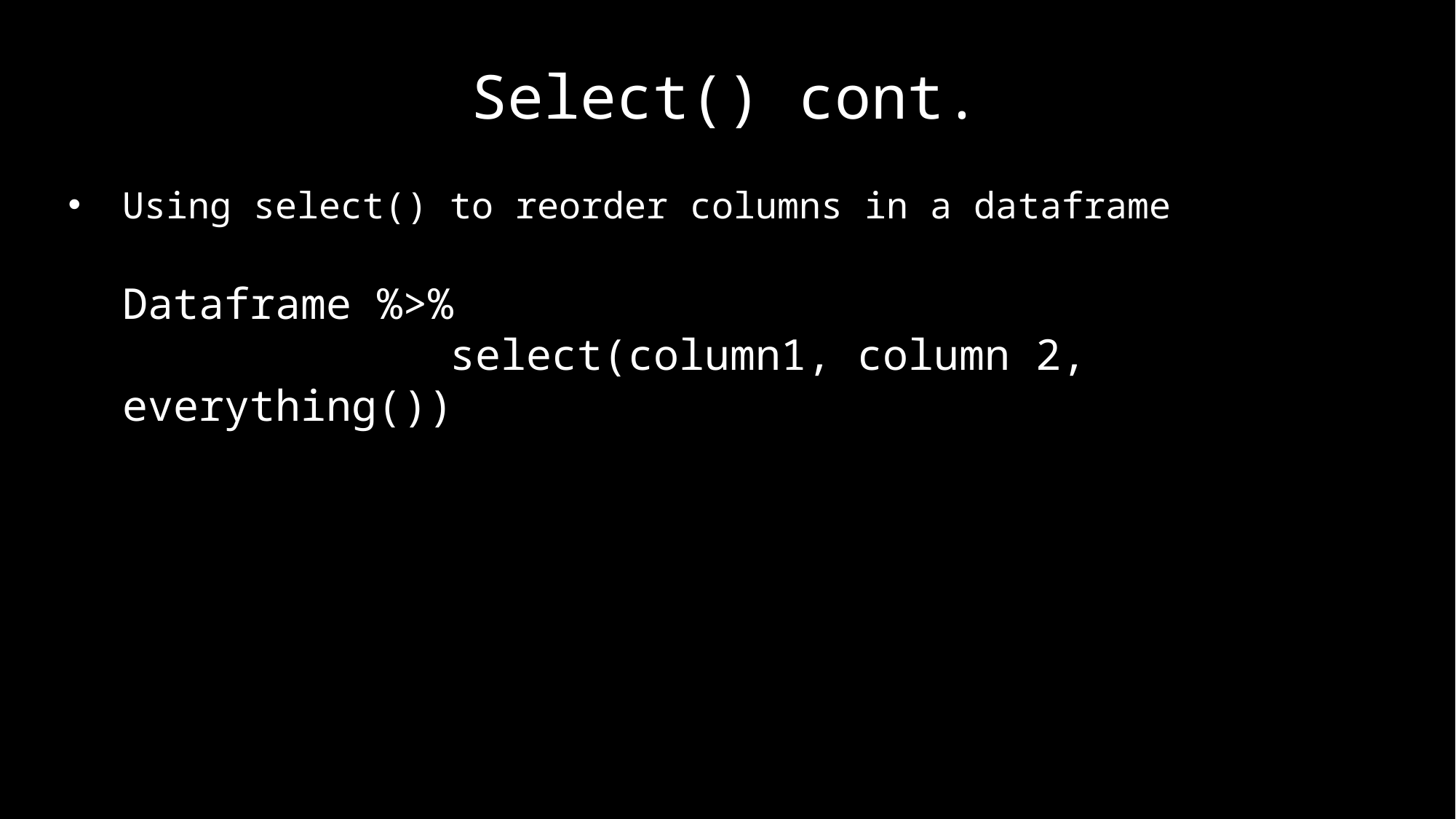

Select() cont.

Using select() to reorder columns in a dataframe

Dataframe %>%
			select(column1, column 2, everything())